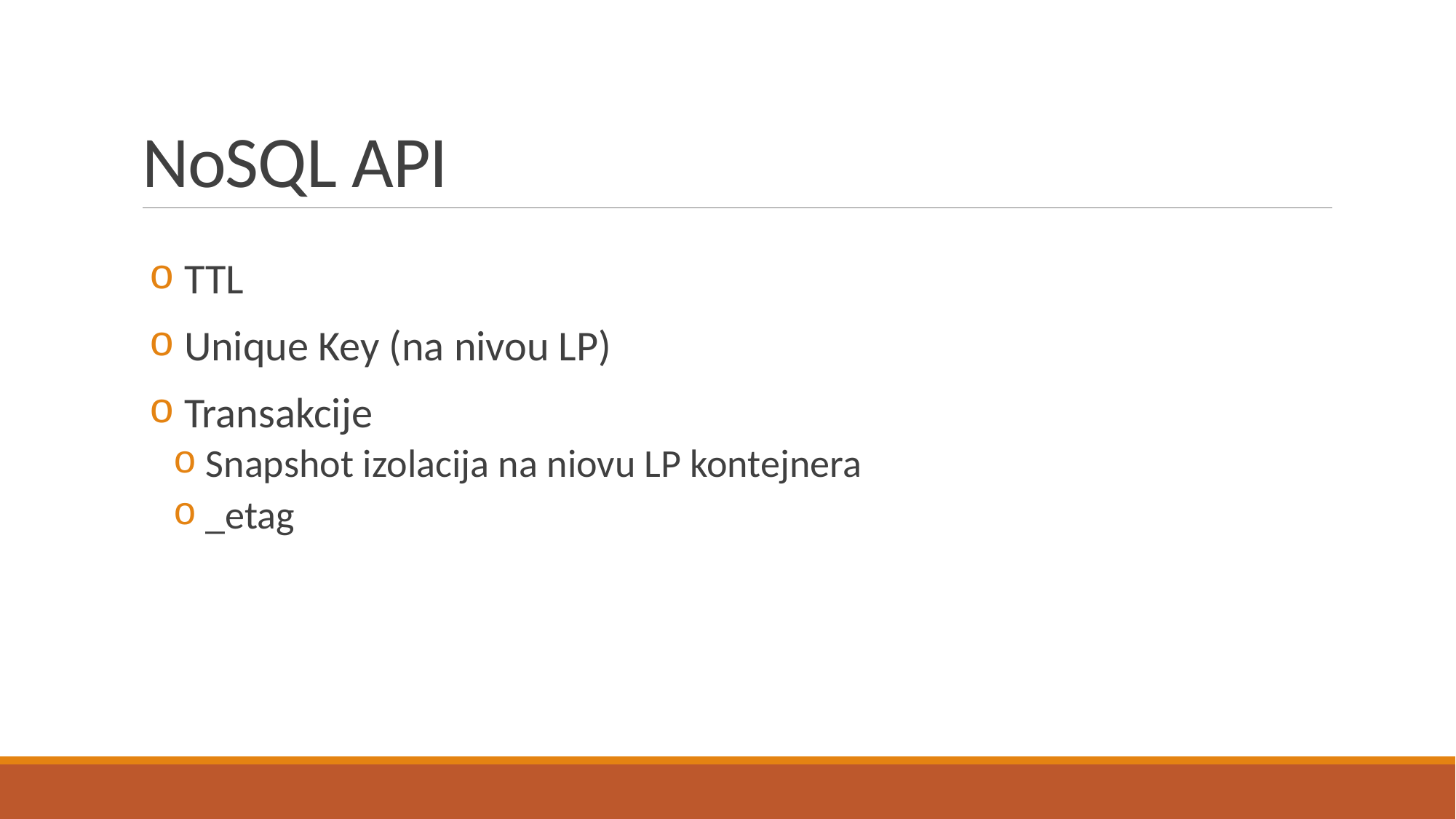

# NoSQL API

 TTL
 Unique Key (na nivou LP)
 Transakcije
 Snapshot izolacija na niovu LP kontejnera
 _etag